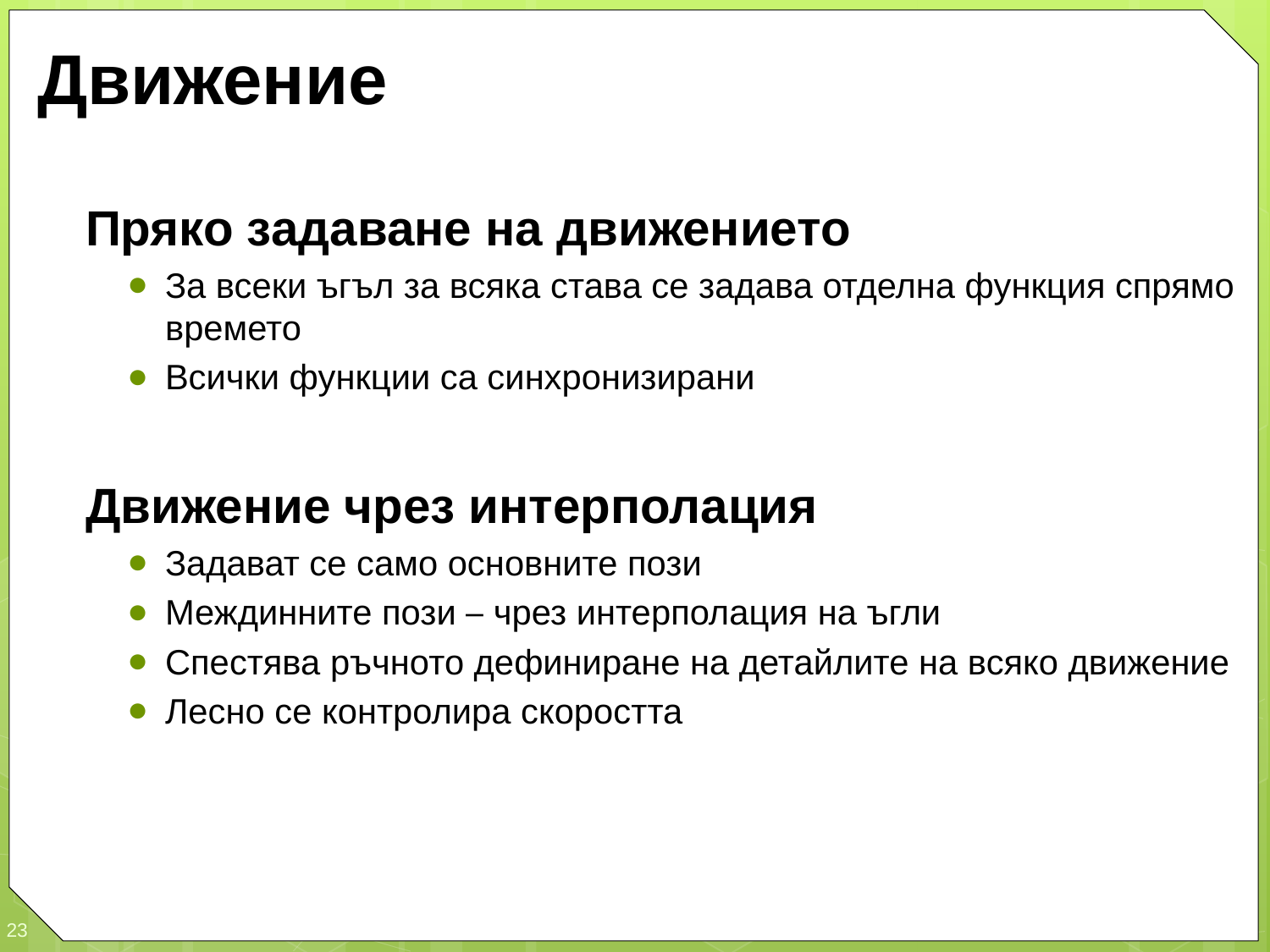

# Движение
Пряко задаване на движението
За всеки ъгъл за всяка става се задава отделна функция спрямо времето
Всички функции са синхронизирани

Движение чрез интерполация
Задават се само основните пози
Междинните пози – чрез интерполация на ъгли
Спестява ръчното дефиниране на детайлите на всяко движение
Лесно се контролира скоростта